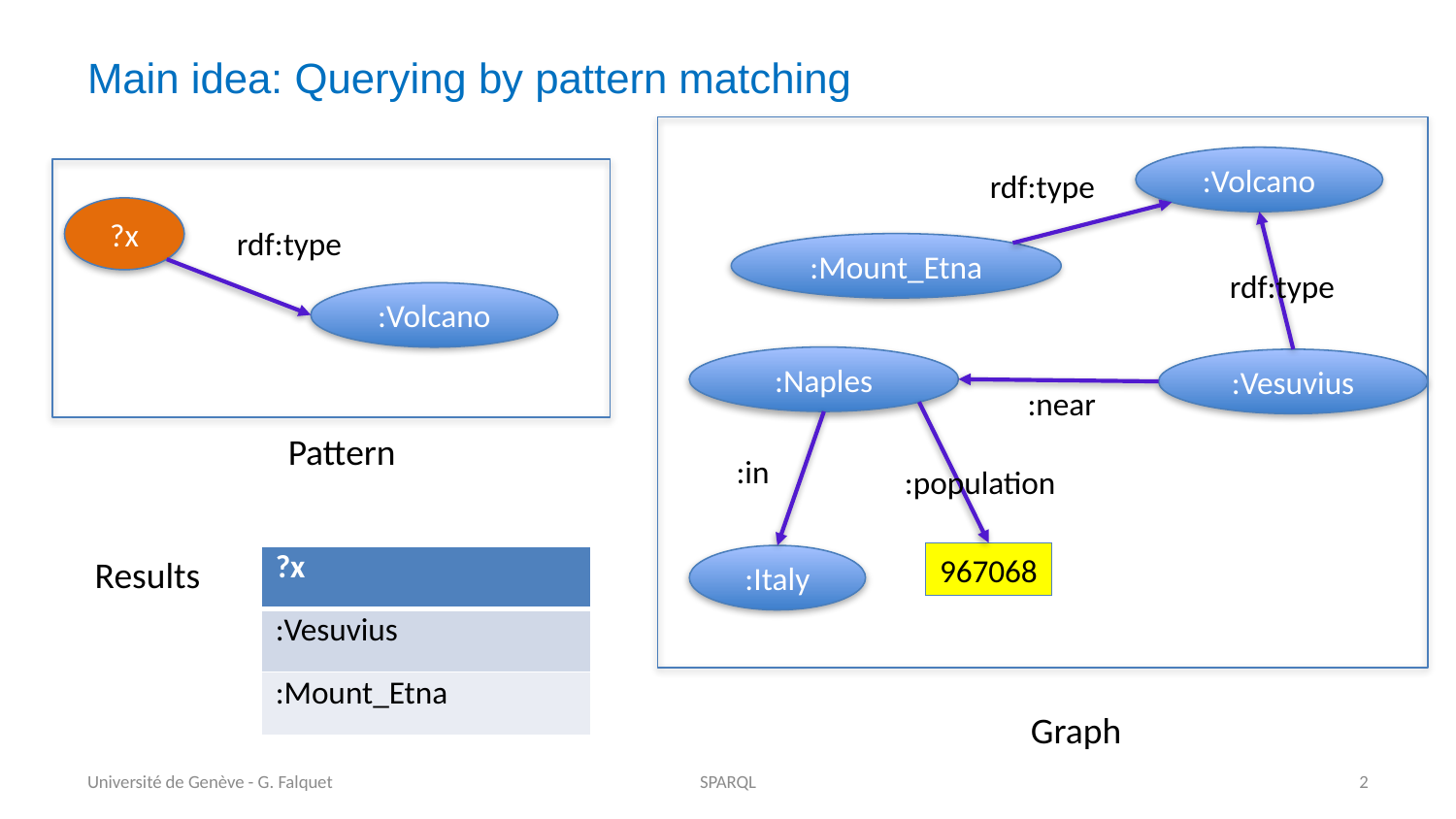

# Main idea: Querying by pattern matching

:Volcano

rdf:type
?x
rdf:type
:Mount_Etna
rdf:type
:Volcano
:Naples
:Vesuvius
:near
Pattern
:in
:population
967068
Results
:Italy
| ?x |
| --- |
| :Vesuvius |
| :Mount\_Etna |
Graph
Université de Genève - G. Falquet
SPARQL
2